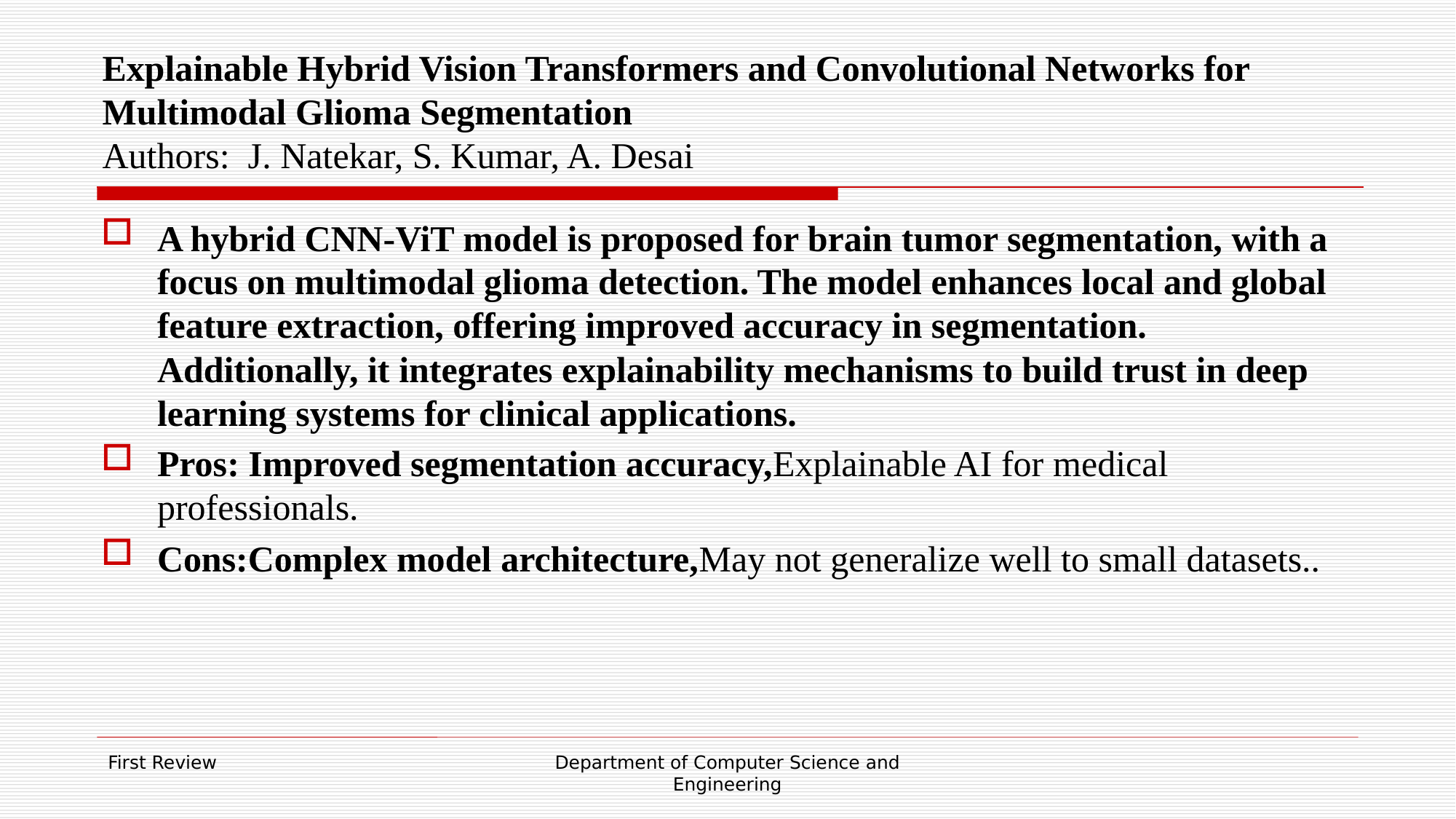

# Explainable Hybrid Vision Transformers and Convolutional Networks for Multimodal Glioma Segmentation Authors:  J. Natekar, S. Kumar, A. Desai
A hybrid CNN-ViT model is proposed for brain tumor segmentation, with a focus on multimodal glioma detection. The model enhances local and global feature extraction, offering improved accuracy in segmentation. Additionally, it integrates explainability mechanisms to build trust in deep learning systems for clinical applications.
Pros: Improved segmentation accuracy,Explainable AI for medical professionals.
Cons:Complex model architecture,May not generalize well to small datasets..
First Review
Department of Computer Science and Engineering
4